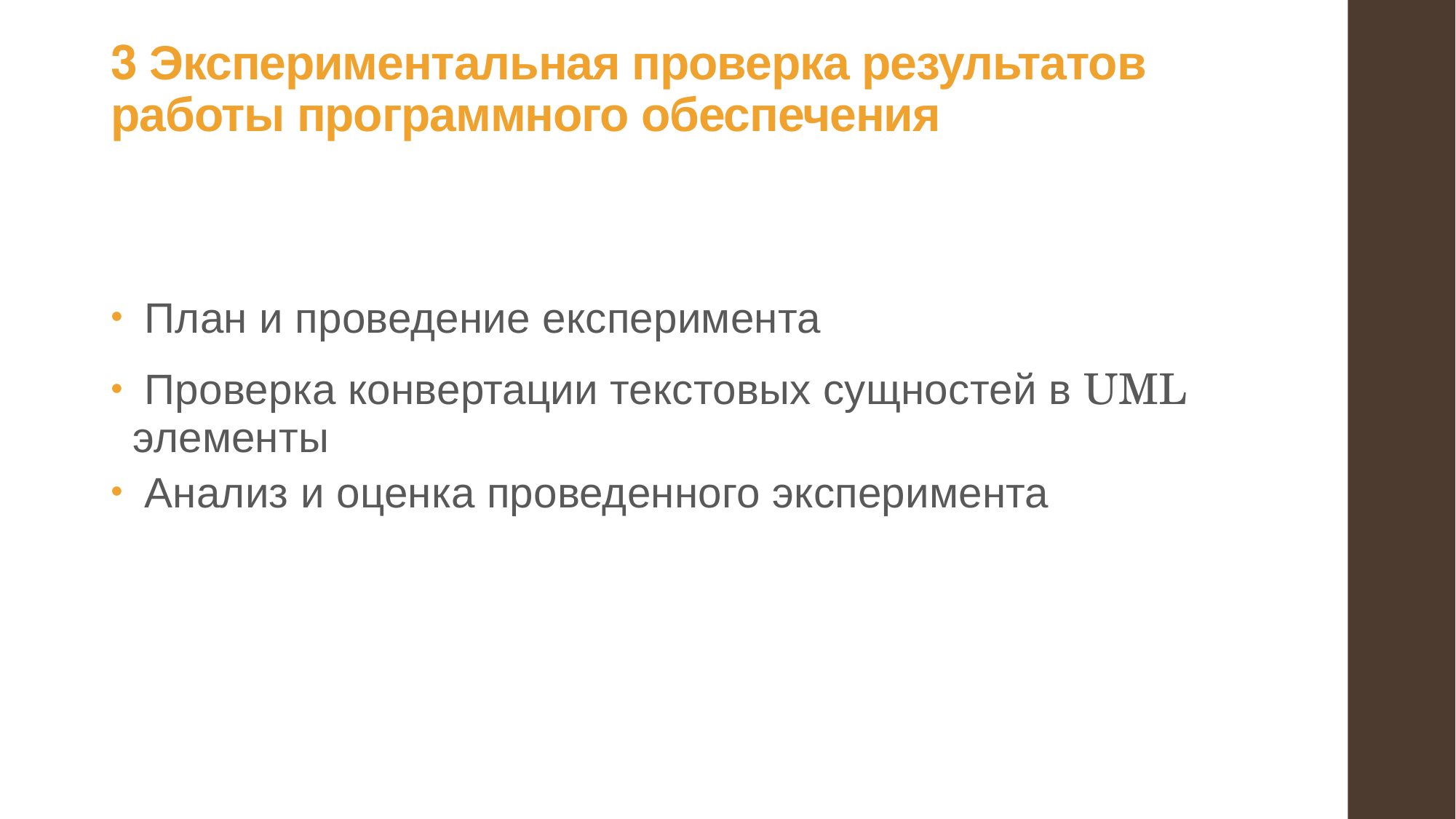

# 3 Экспериментальная проверка результатов работы программного обеспечения
 План и проведение експеримента
 Проверка конвертации текстовых сущностей в UML элементы
 Анализ и оценка проведенного эксперимента